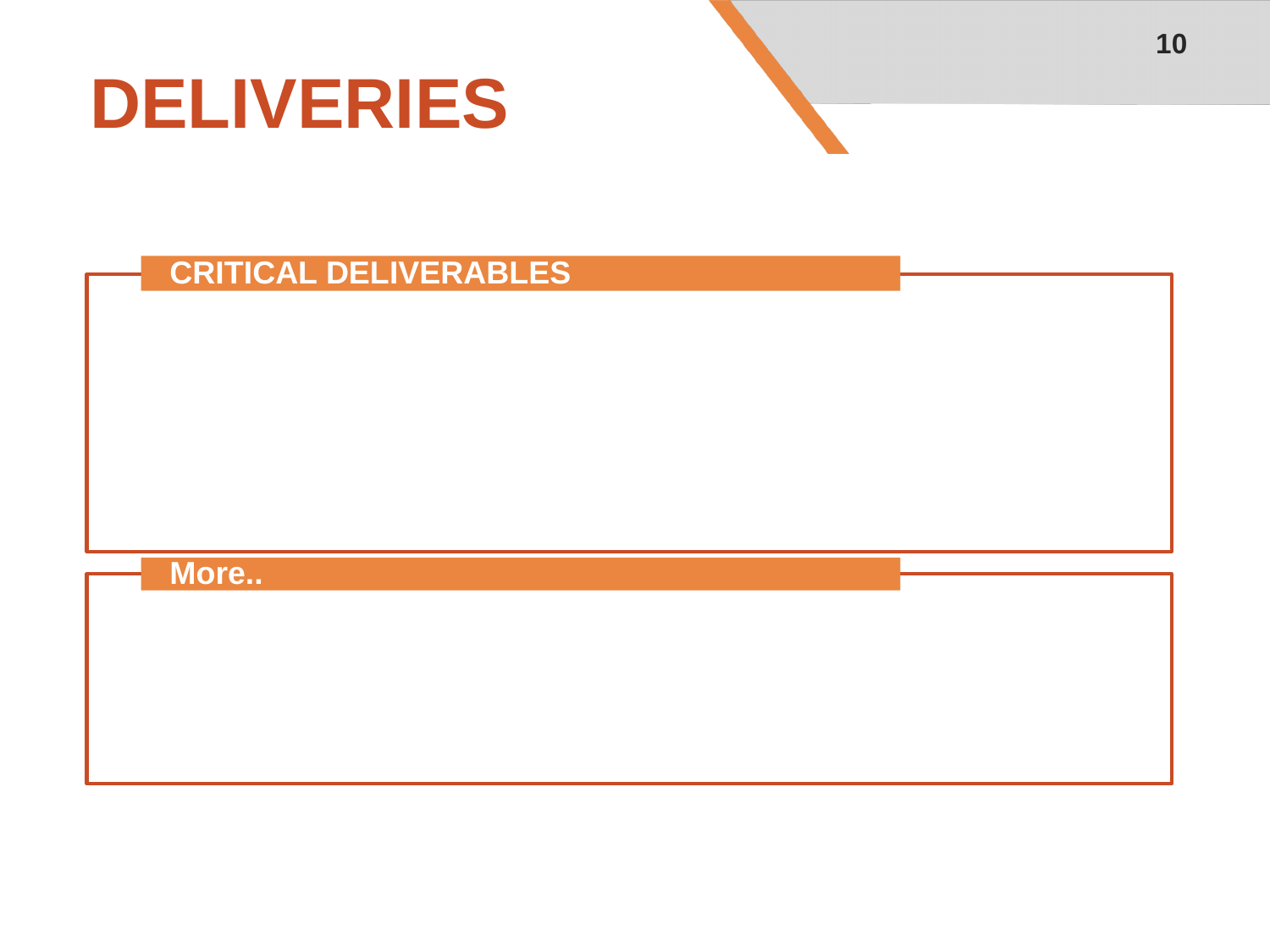

10
# DELIVERIES
The Number recognition module is complete.
Now, we have a filter for numbers, for users to design with digits.
The React Native Mobile View, is now available.
We tested the mobile view, and pretty much the code works all good.
Pass all the tests for digit recognition.
CRITICAL DELIVERABLES
To decide a one page strategy for users, to know before they sketch the design.

More..